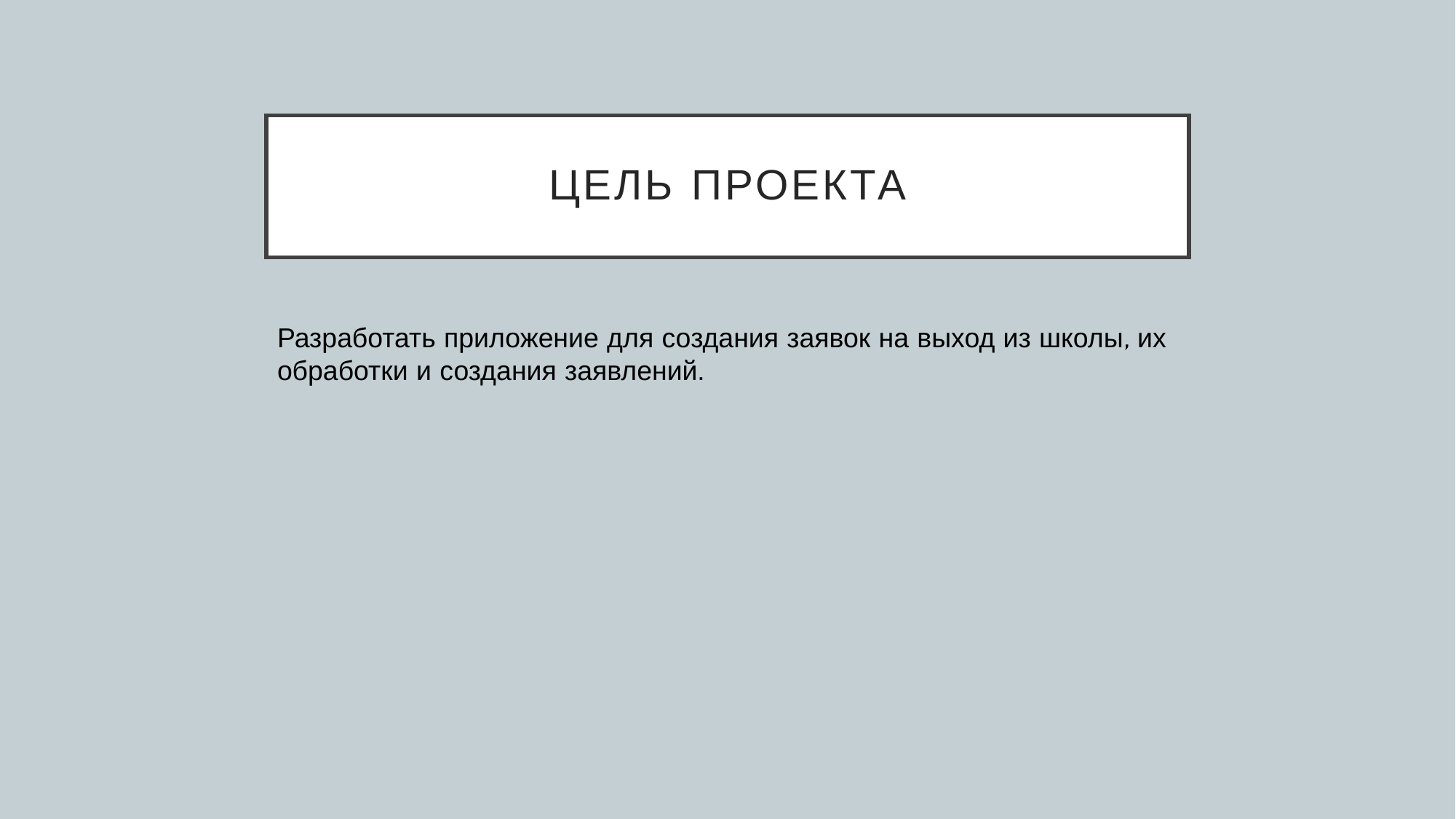

# Цель проекта
Разработать приложение для создания заявок на выход из школы, их обработки и создания заявлений.